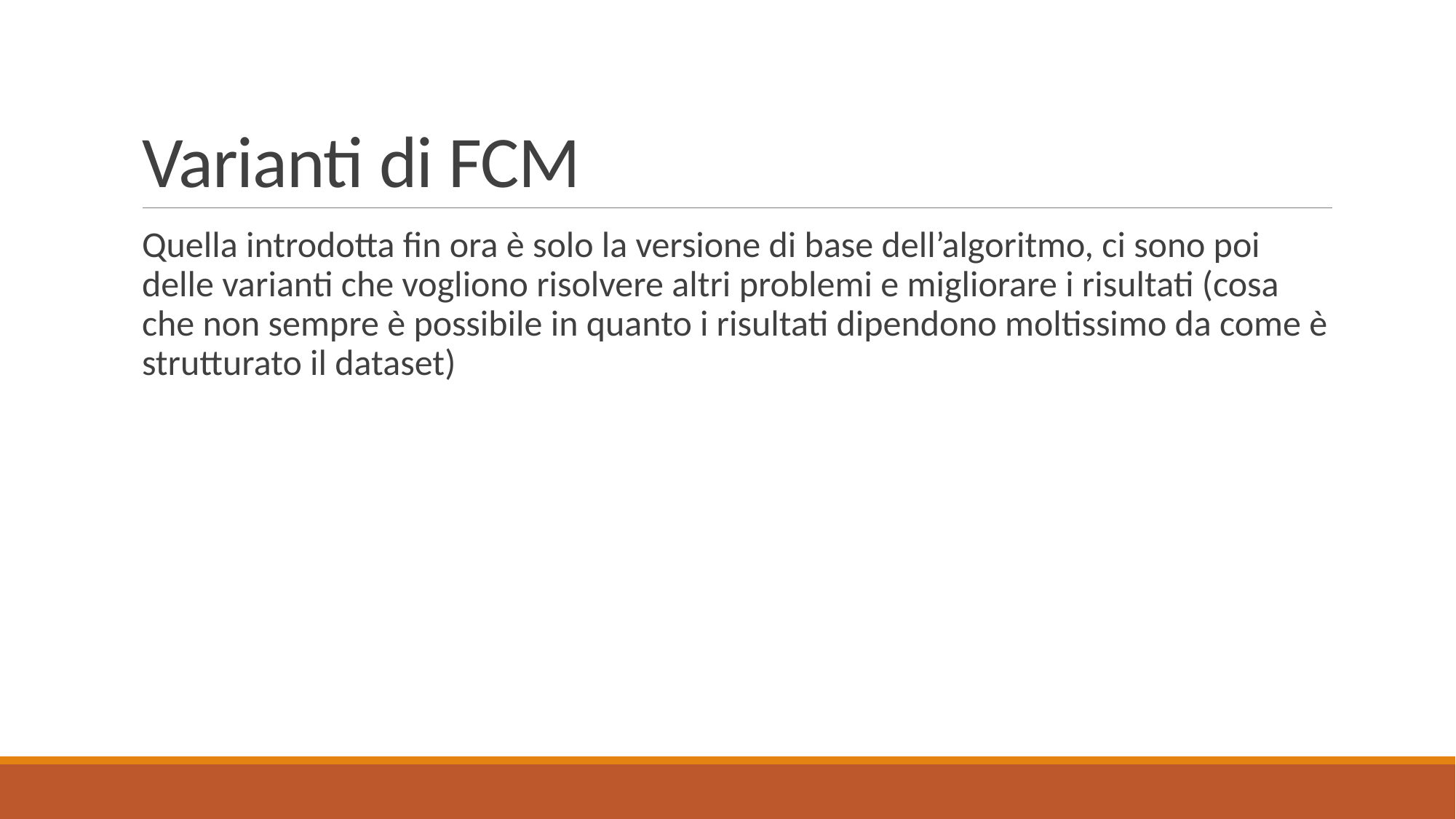

# Varianti di FCM
Quella introdotta fin ora è solo la versione di base dell’algoritmo, ci sono poi delle varianti che vogliono risolvere altri problemi e migliorare i risultati (cosa che non sempre è possibile in quanto i risultati dipendono moltissimo da come è strutturato il dataset)